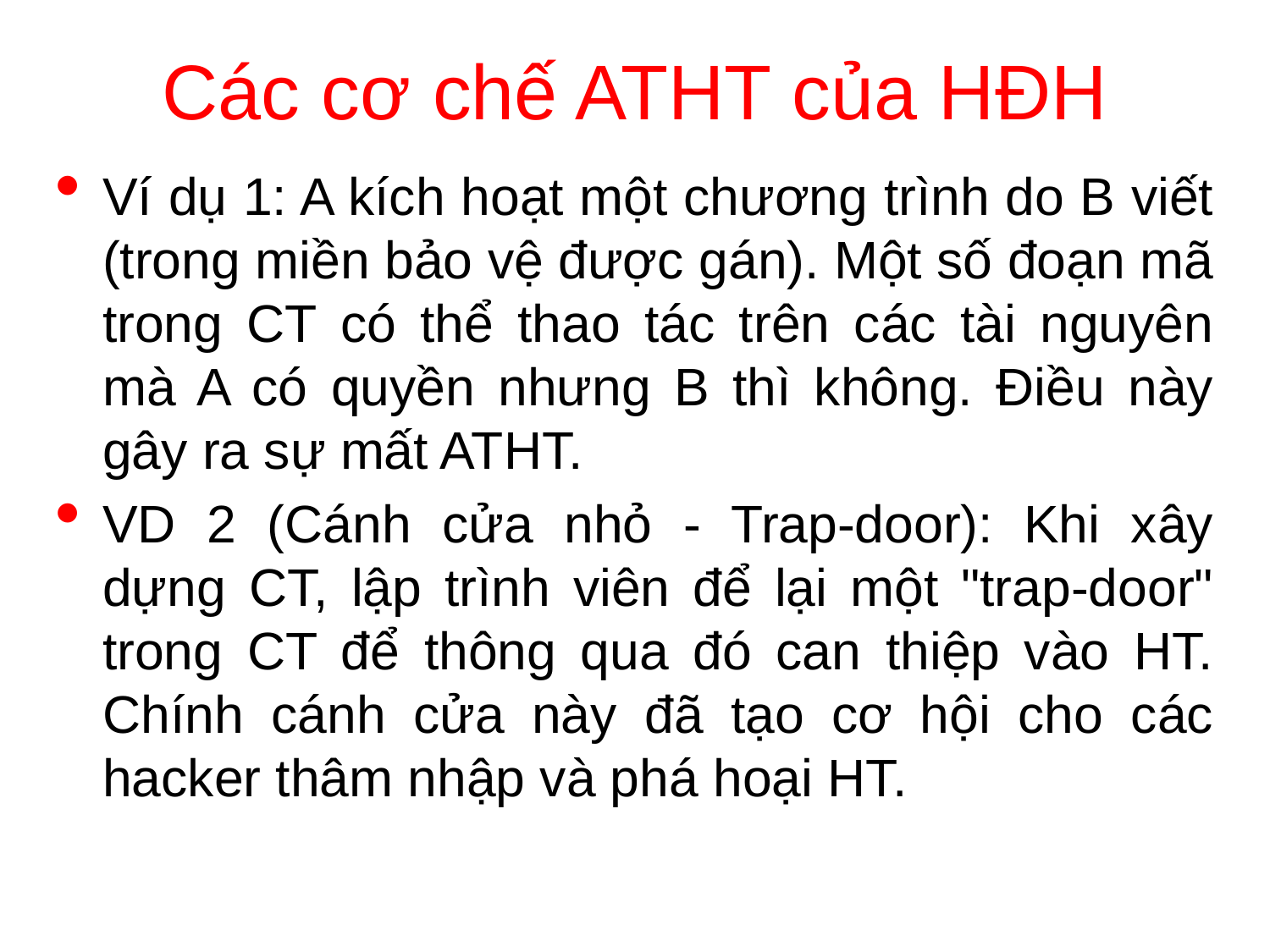

# Các cơ chế ATHT của HĐH
Ví dụ 1: A kích hoạt một chương trình do B viết (trong miền bảo vệ được gán). Một số đoạn mã trong CT có thể thao tác trên các tài nguyên mà A có quyền nhưng B thì không. Điều này gây ra sự mất ATHT.
VD 2 (Cánh cửa nhỏ - Trap-door): Khi xây dựng CT, lập trình viên để lại một "trap-door" trong CT để thông qua đó can thiệp vào HT. Chính cánh cửa này đã tạo cơ hội cho các hacker thâm nhập và phá hoại HT.